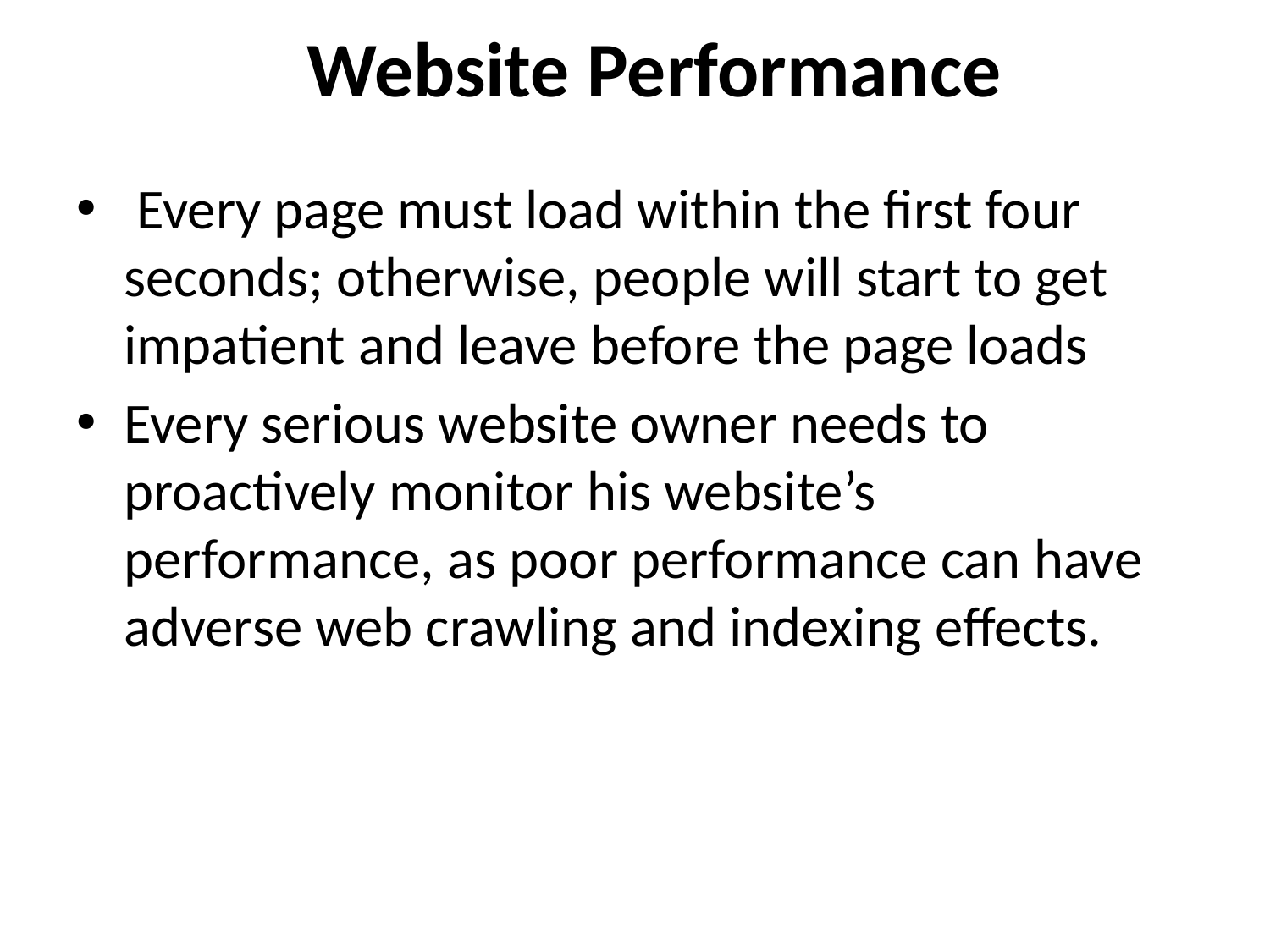

# Website Performance
 Every page must load within the first four seconds; otherwise, people will start to get impatient and leave before the page loads
Every serious website owner needs to proactively monitor his website’s performance, as poor performance can have adverse web crawling and indexing effects.